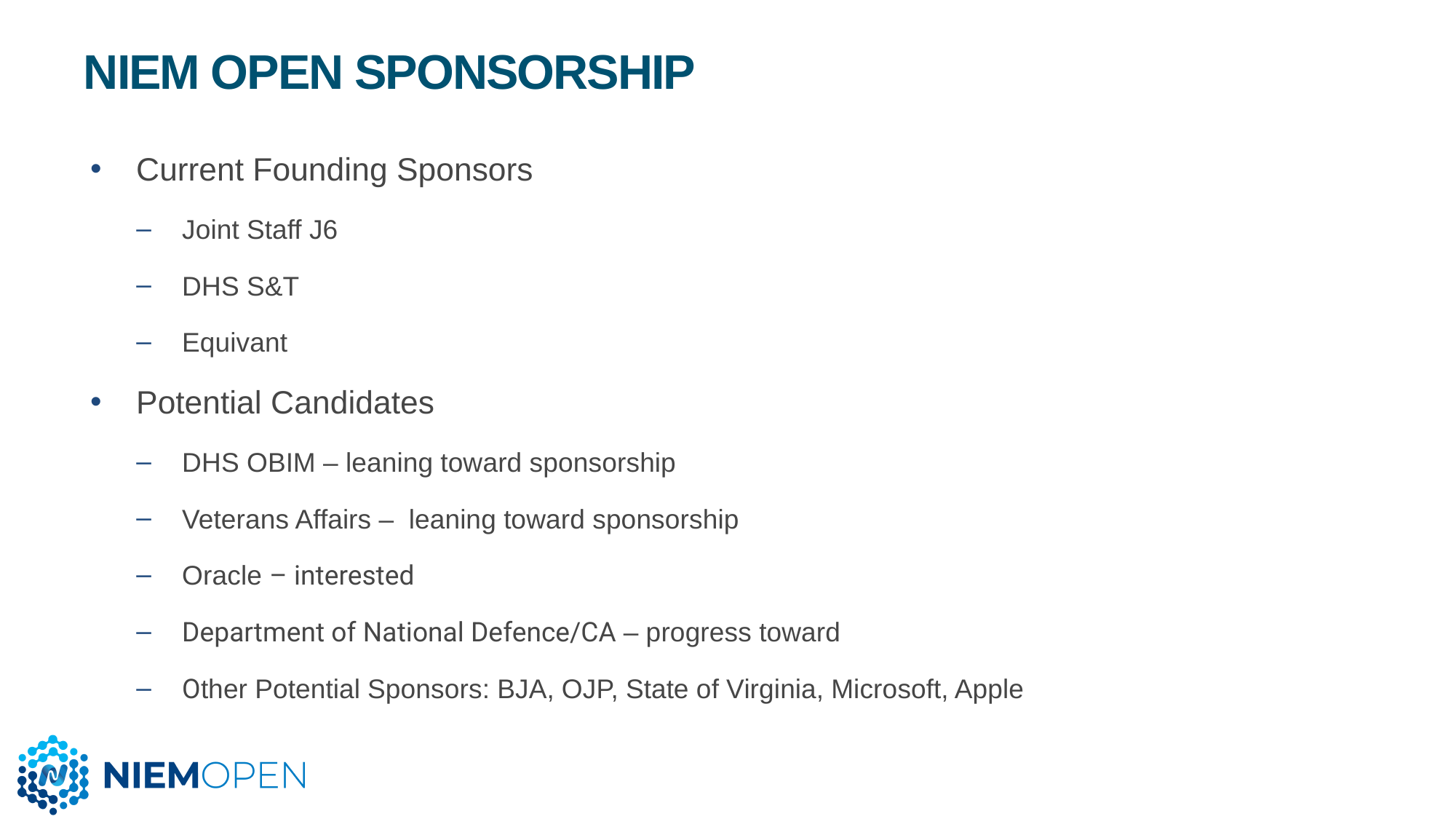

# NIEM OPEN sponsorship
Current Founding Sponsors
Joint Staff J6
DHS S&T
Equivant
Potential Candidates
DHS OBIM – leaning toward sponsorship
Veterans Affairs –  leaning toward sponsorship
Oracle – interested
Department of National Defence/CA – progress toward
Other Potential Sponsors: BJA, OJP, State of Virginia, Microsoft, Apple